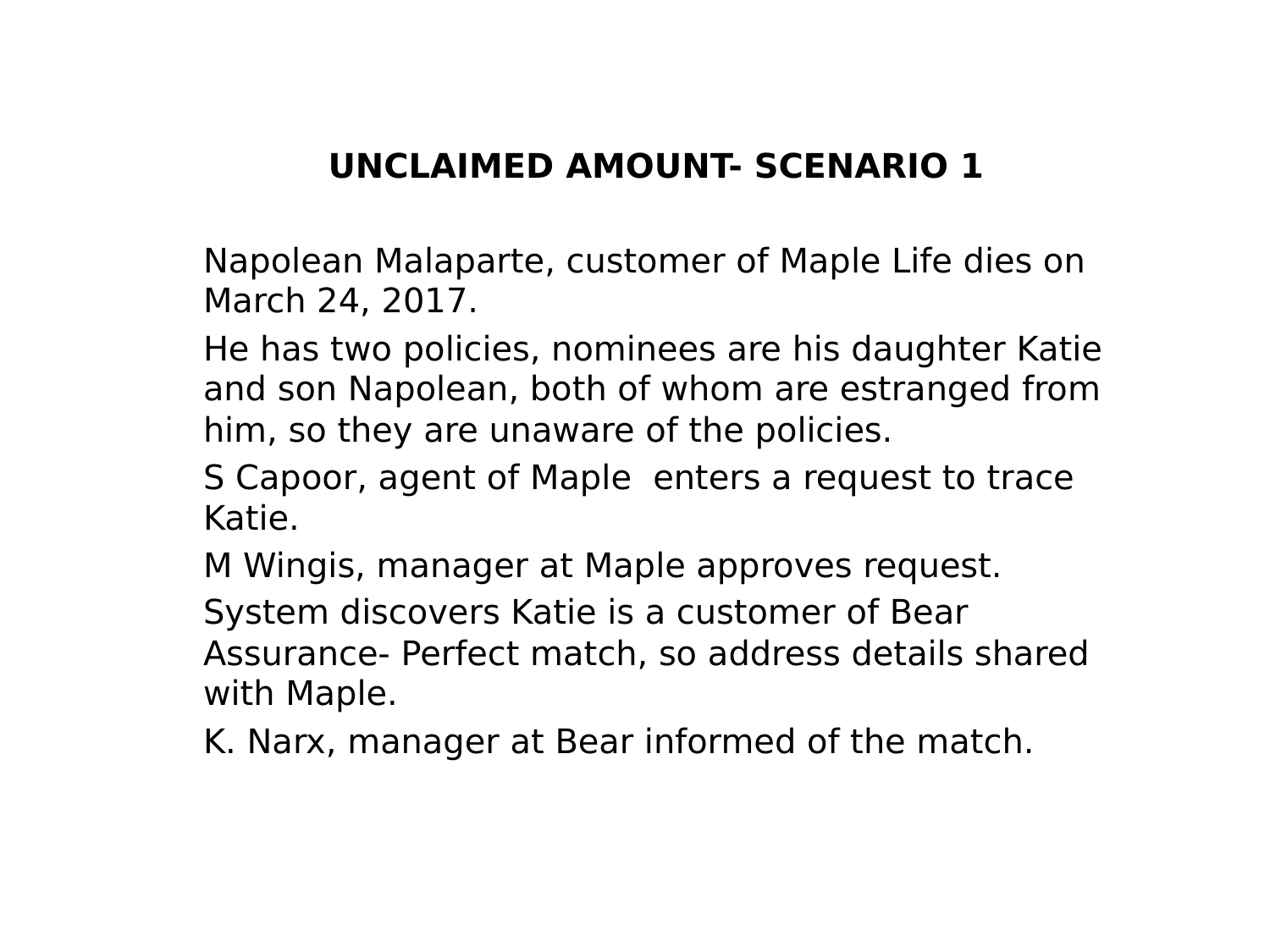

UNCLAIMED AMOUNT- SCENARIO 1

Napolean Malaparte, customer of Maple Life dies on March 24, 2017.
He has two policies, nominees are his daughter Katie and son Napolean, both of whom are estranged from him, so they are unaware of the policies.
S Capoor, agent of Maple  enters a request to trace Katie.
M Wingis, manager at Maple approves request.
System discovers Katie is a customer of Bear Assurance- Perfect match, so address details shared with Maple.
K. Narx, manager at Bear informed of the match.